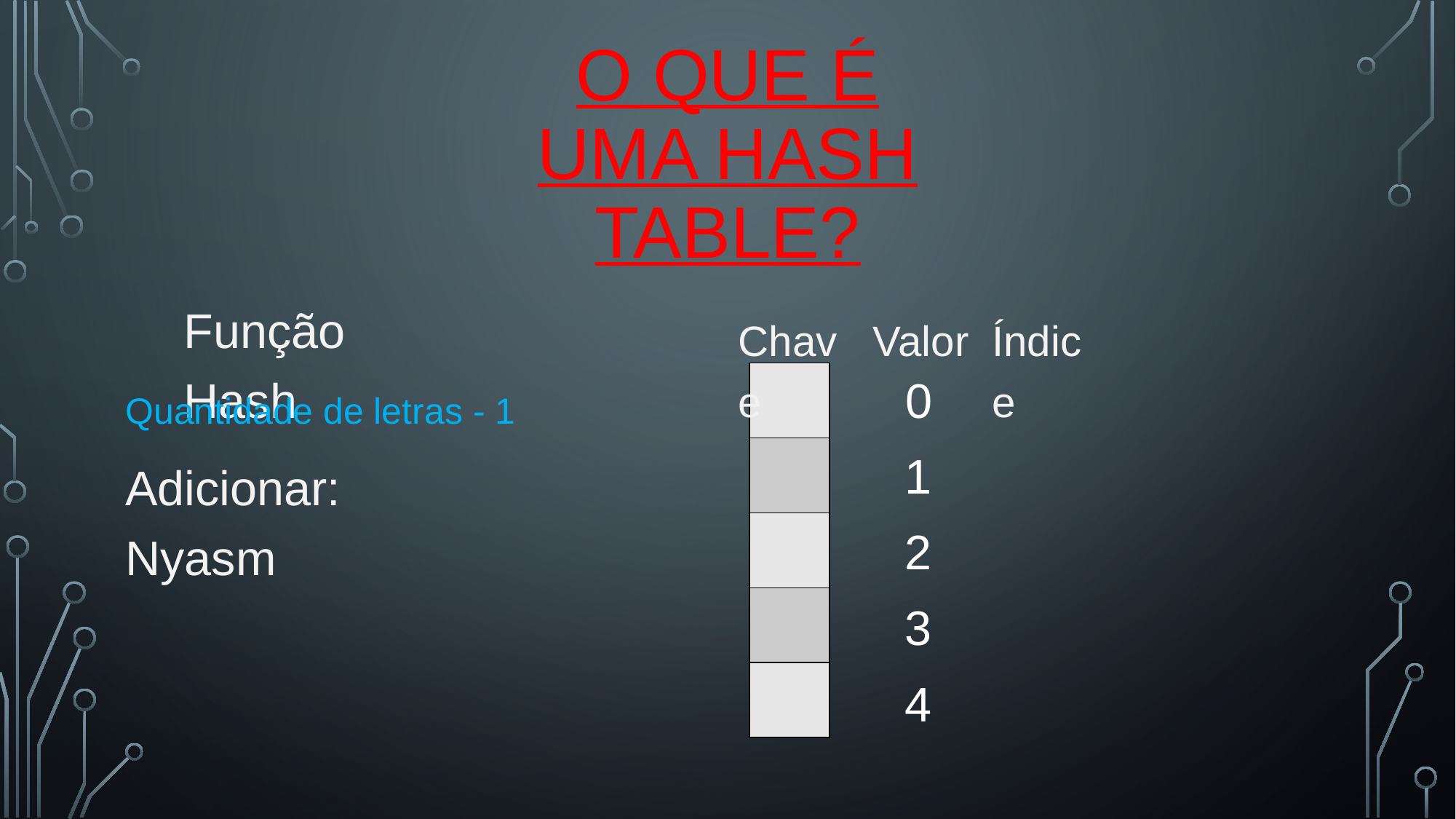

# O que é uma Hash Table?
Função Hash
Índice
Chave
Valor
|  |
| --- |
|  |
|  |
|  |
|  |
0
Quantidade de letras - 1
Adicionar: Nyasm
1
2
3
4